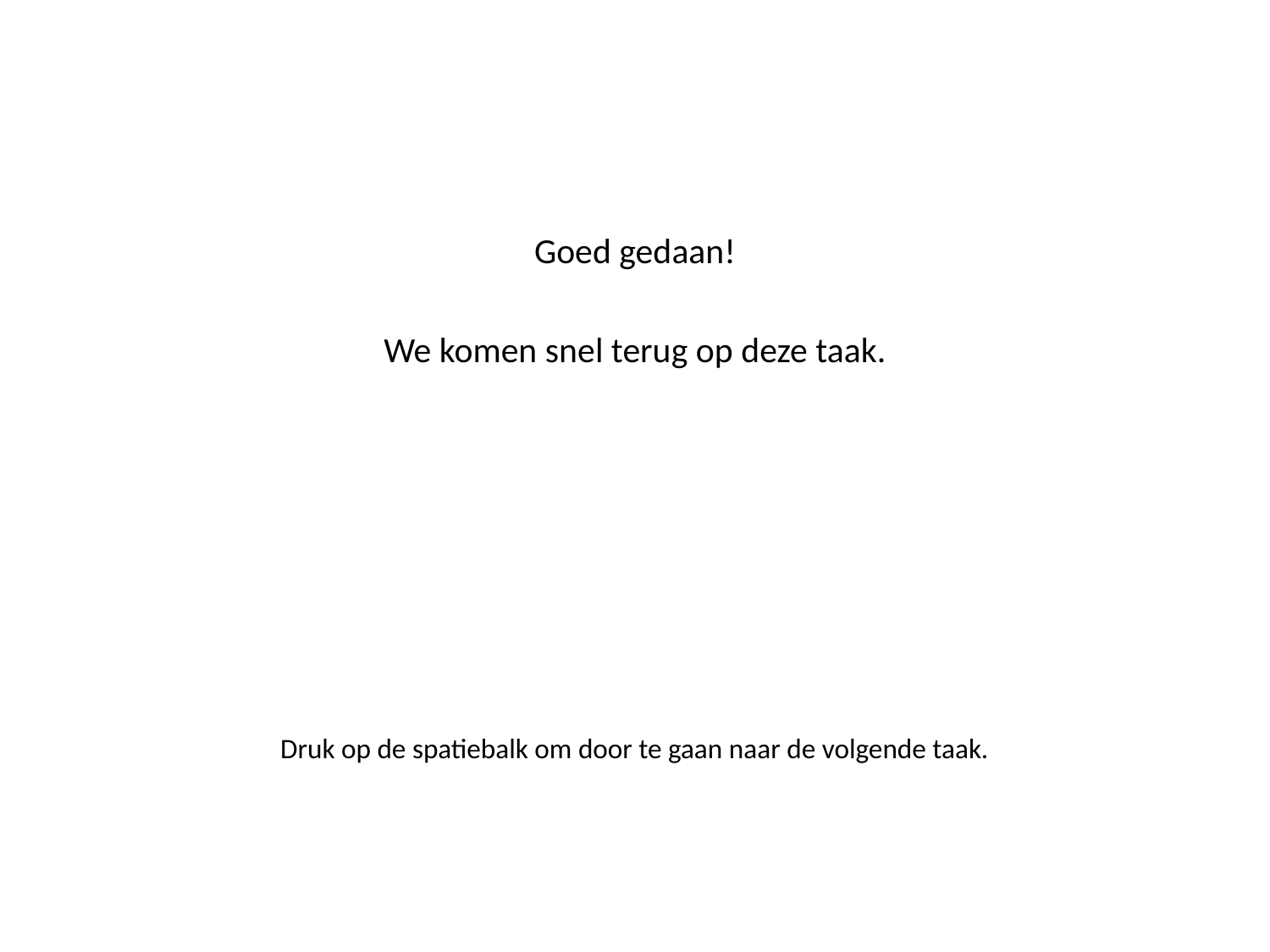

Goed gedaan!

We komen snel terug op deze taak.

Druk op de spatiebalk om door te gaan naar de volgende taak.